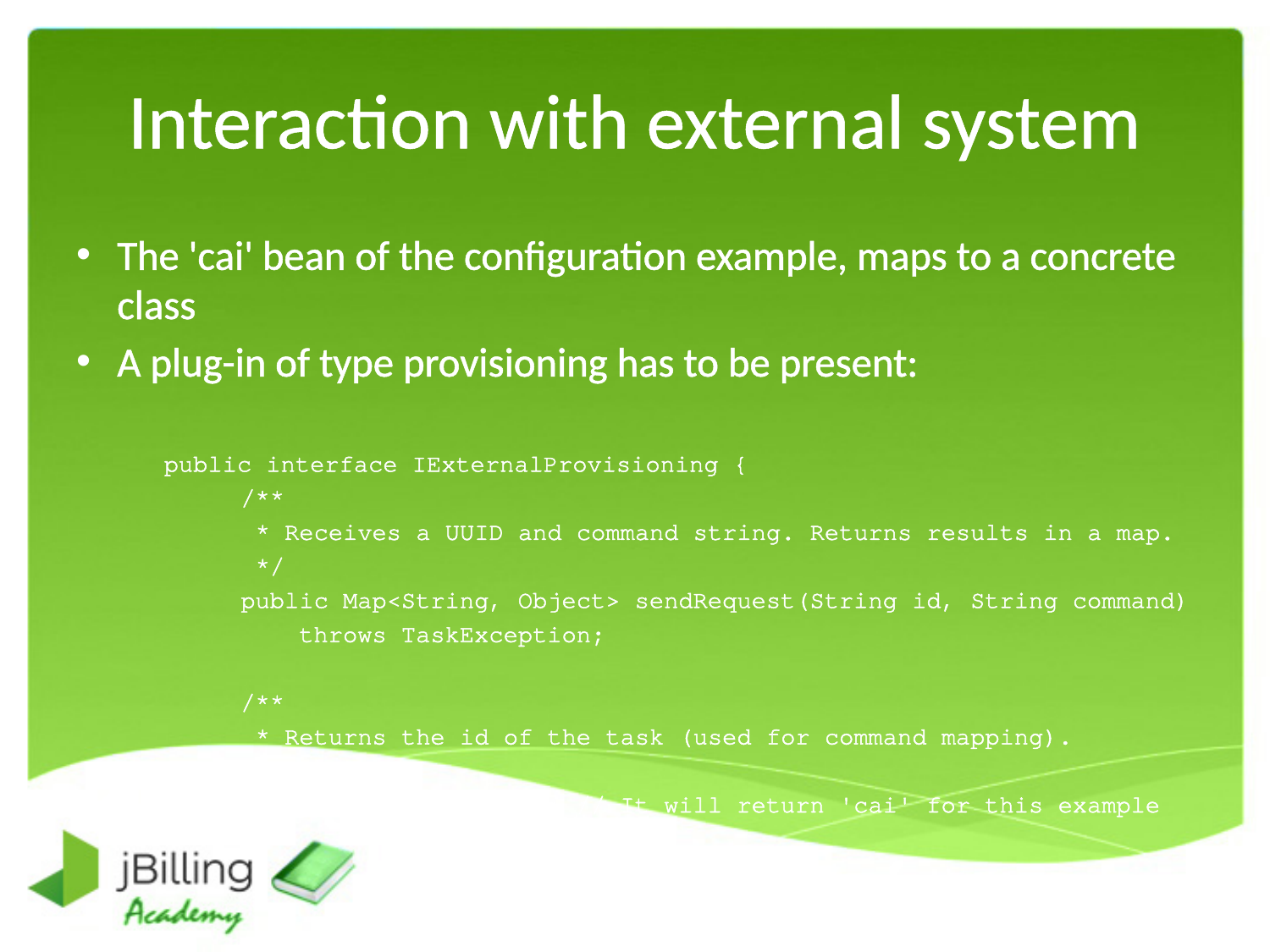

# Interaction with external system
The 'cai' bean of the configuration example, maps to a concrete class
A plug-in of type provisioning has to be present:

    public interface IExternalProvisioning {
        /**
         * Receives a UUID and command string. Returns results in a map.
         */
        public Map<String, Object> sendRequest(String id, String command)
            throws TaskException;

        /**
         * Returns the id of the task (used for command mapping).
         */
        public String getId(); // It will return 'cai' for this example